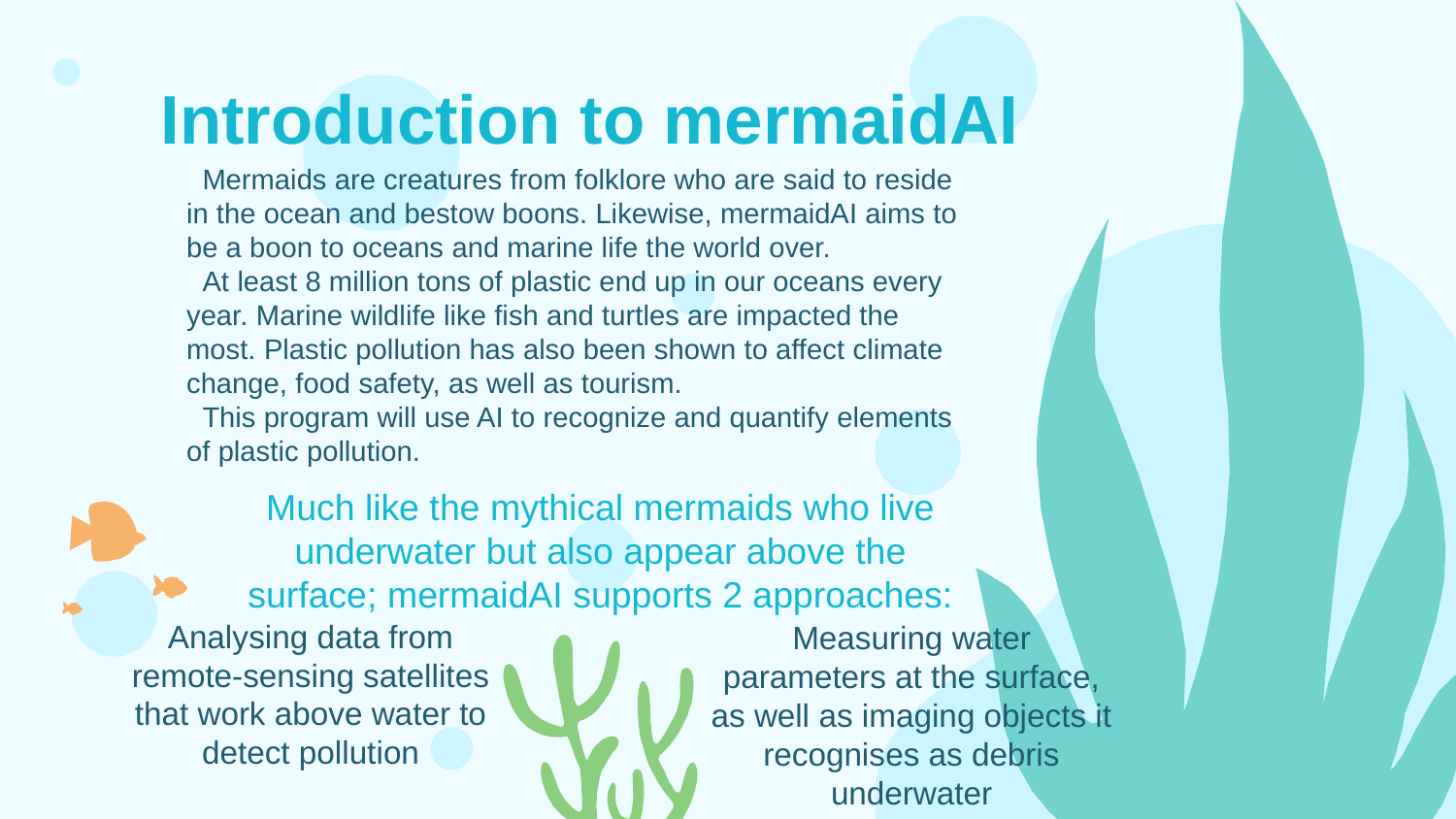

# Introduction to mermaidAI
  Mermaids are creatures from folklore who are said to reside in the ocean and bestow boons. Likewise, mermaidAI aims to be a boon to oceans and marine life the world over.
  At least 8 million tons of plastic end up in our oceans every year. Marine wildlife like fish and turtles are impacted the most. Plastic pollution has also been shown to affect climate change, food safety, as well as tourism.
  This program will use AI to recognize and quantify elements of plastic pollution.
Much like the mythical mermaids who live underwater but also appear above the surface; mermaidAI supports 2 approaches:

Analysing data from remote-sensing satellites that work above water to detect pollution

Measuring water parameters at the surface, as well as imaging objects it recognises as debris underwater